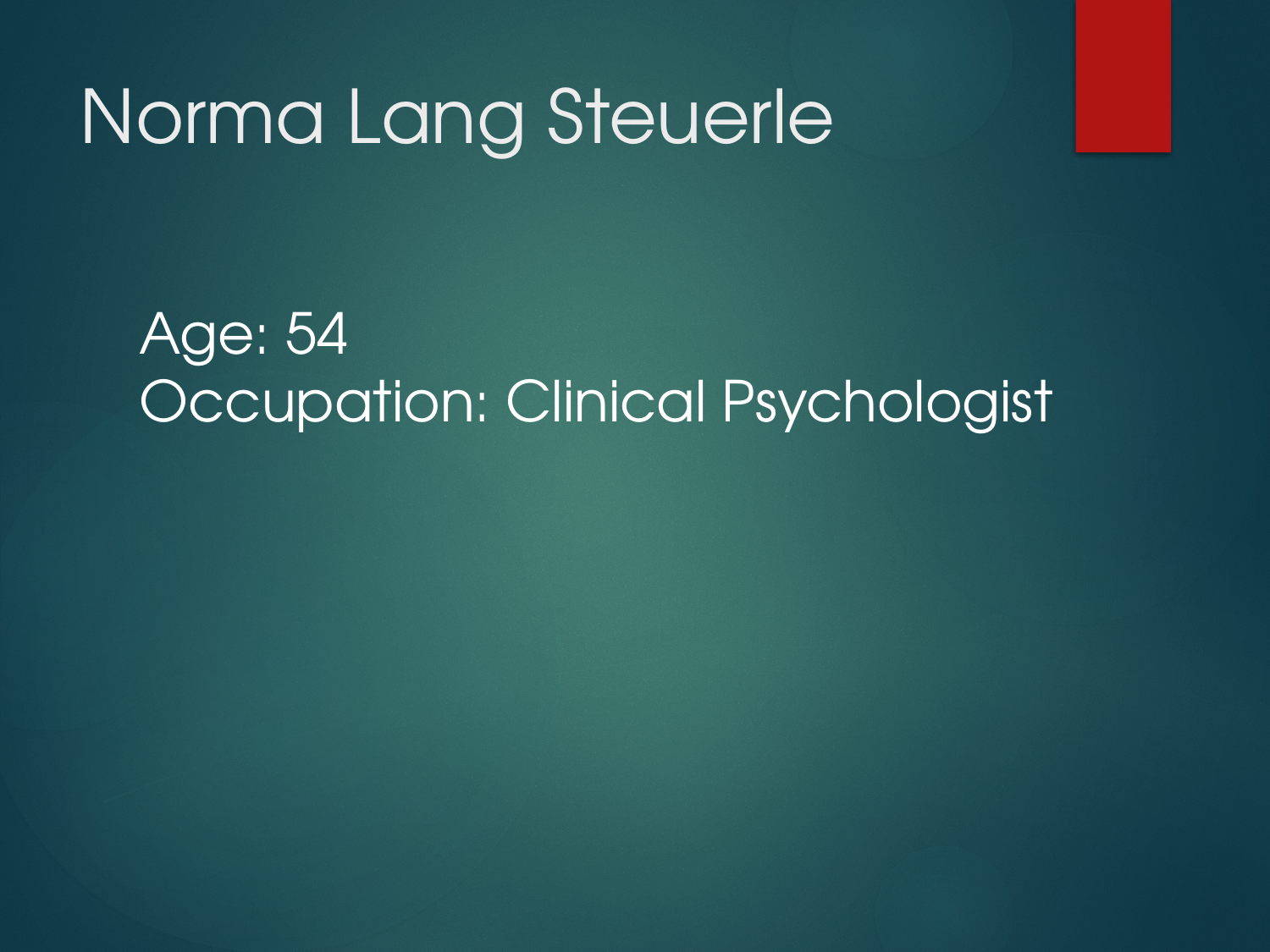

# Norma Lang Steuerle

Age: 54
Occupation: Clinical Psychologist